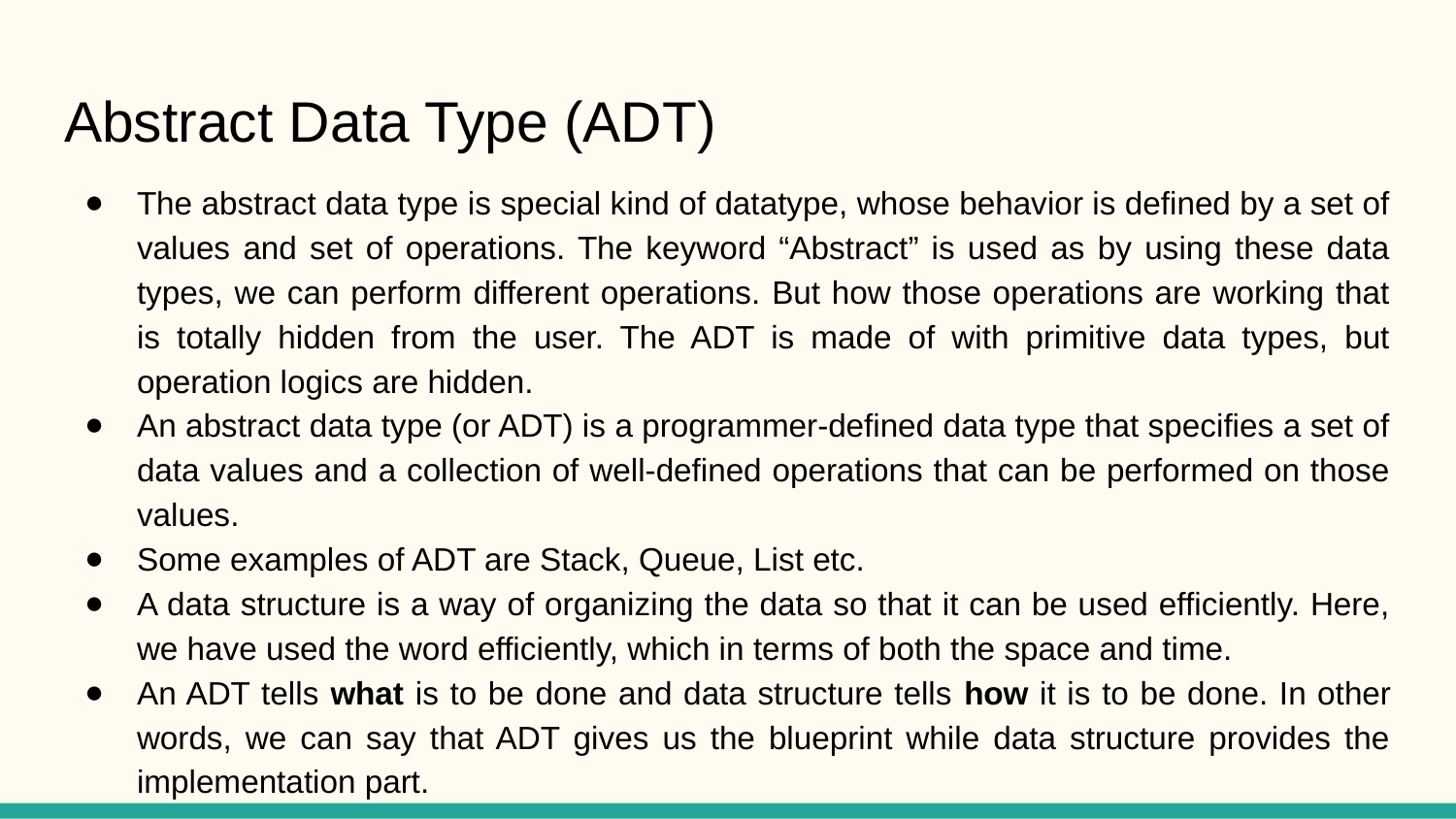

# Abstract Data Type (ADT)
The abstract data type is special kind of datatype, whose behavior is defined by a set of values and set of operations. The keyword “Abstract” is used as by using these data types, we can perform different operations. But how those operations are working that is totally hidden from the user. The ADT is made of with primitive data types, but operation logics are hidden.
An abstract data type (or ADT) is a programmer-defined data type that specifies a set of data values and a collection of well-defined operations that can be performed on those values.
Some examples of ADT are Stack, Queue, List etc.
A data structure is a way of organizing the data so that it can be used efficiently. Here, we have used the word efficiently, which in terms of both the space and time.
An ADT tells what is to be done and data structure tells how it is to be done. In other words, we can say that ADT gives us the blueprint while data structure provides the implementation part.